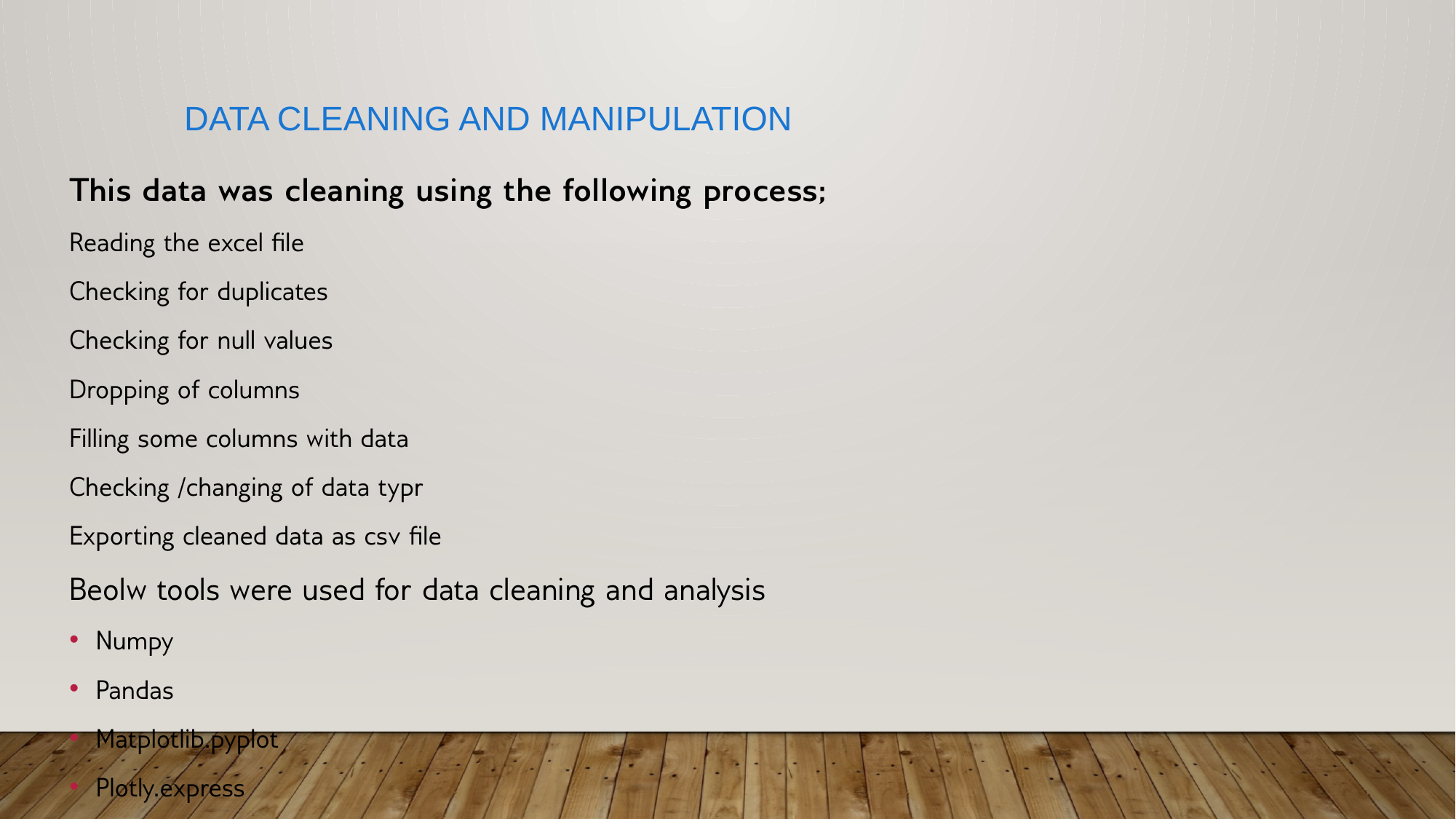

# Data cleaning and manipulation
This data was cleaning using the following process;
Reading the excel file
Checking for duplicates
Checking for null values
Dropping of columns
Filling some columns with data
Checking /changing of data typr
Exporting cleaned data as csv file
Beolw tools were used for data cleaning and analysis
Numpy
Pandas
Matplotlib.pyplot
Plotly.express